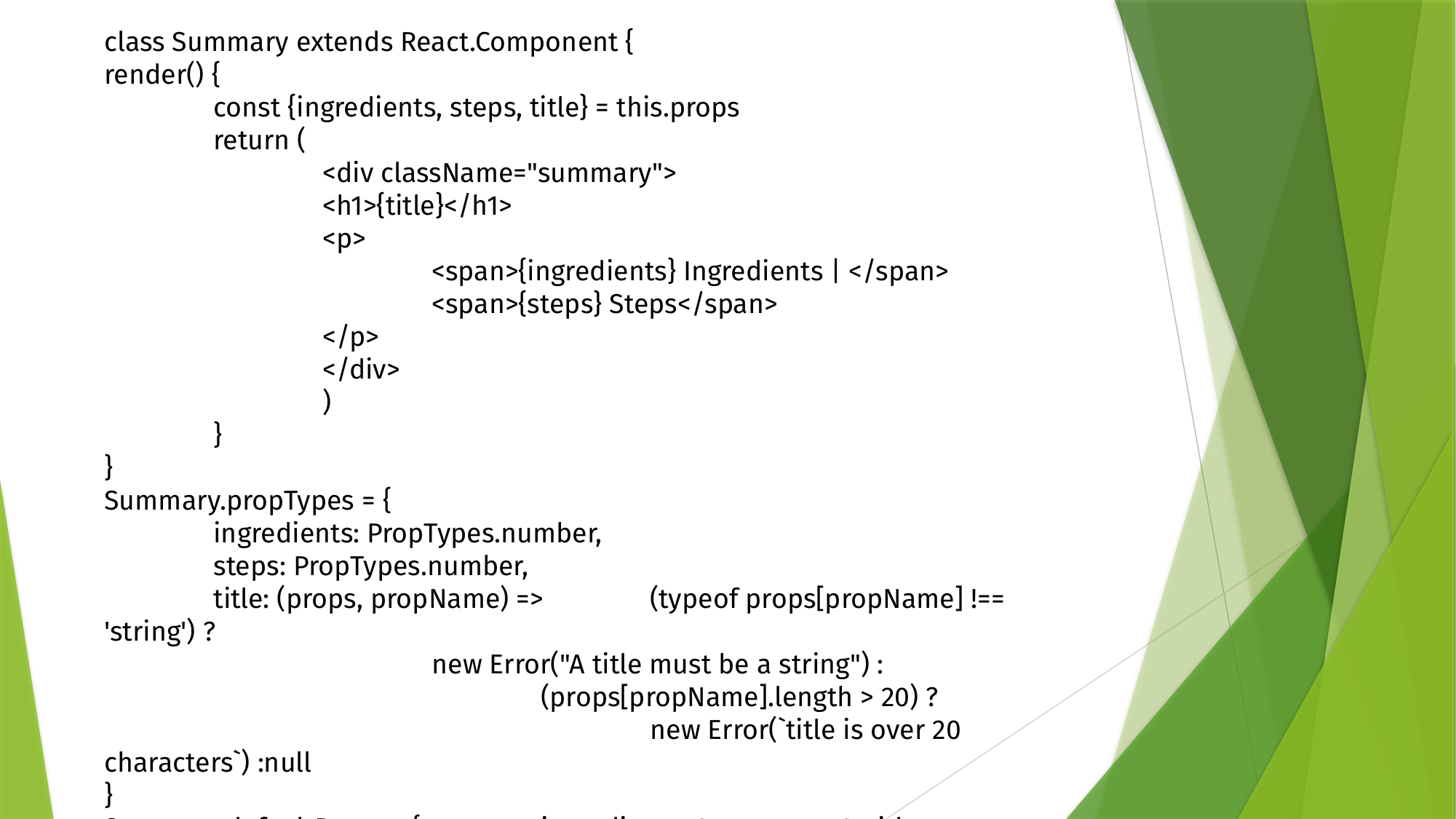

class Summary extends React.Component {
render() {
	const {ingredients, steps, title} = this.props
	return (
		<div className="summary">
		<h1>{title}</h1>
		<p>
			<span>{ingredients} Ingredients | </span>
			<span>{steps} Steps</span>
		</p>
		</div>
		)
	}
}
Summary.propTypes = {
	ingredients: PropTypes.number,
	steps: PropTypes.number,
	title: (props, propName) =>	(typeof props[propName] !== 'string') ?
			new Error("A title must be a string") :
				(props[propName].length > 20) ?
					new Error(`title is over 20 characters`) :null
}
Summary.defaultProps = { 		ingredients: 0,	steps: 0, title: "[recipe]“ }